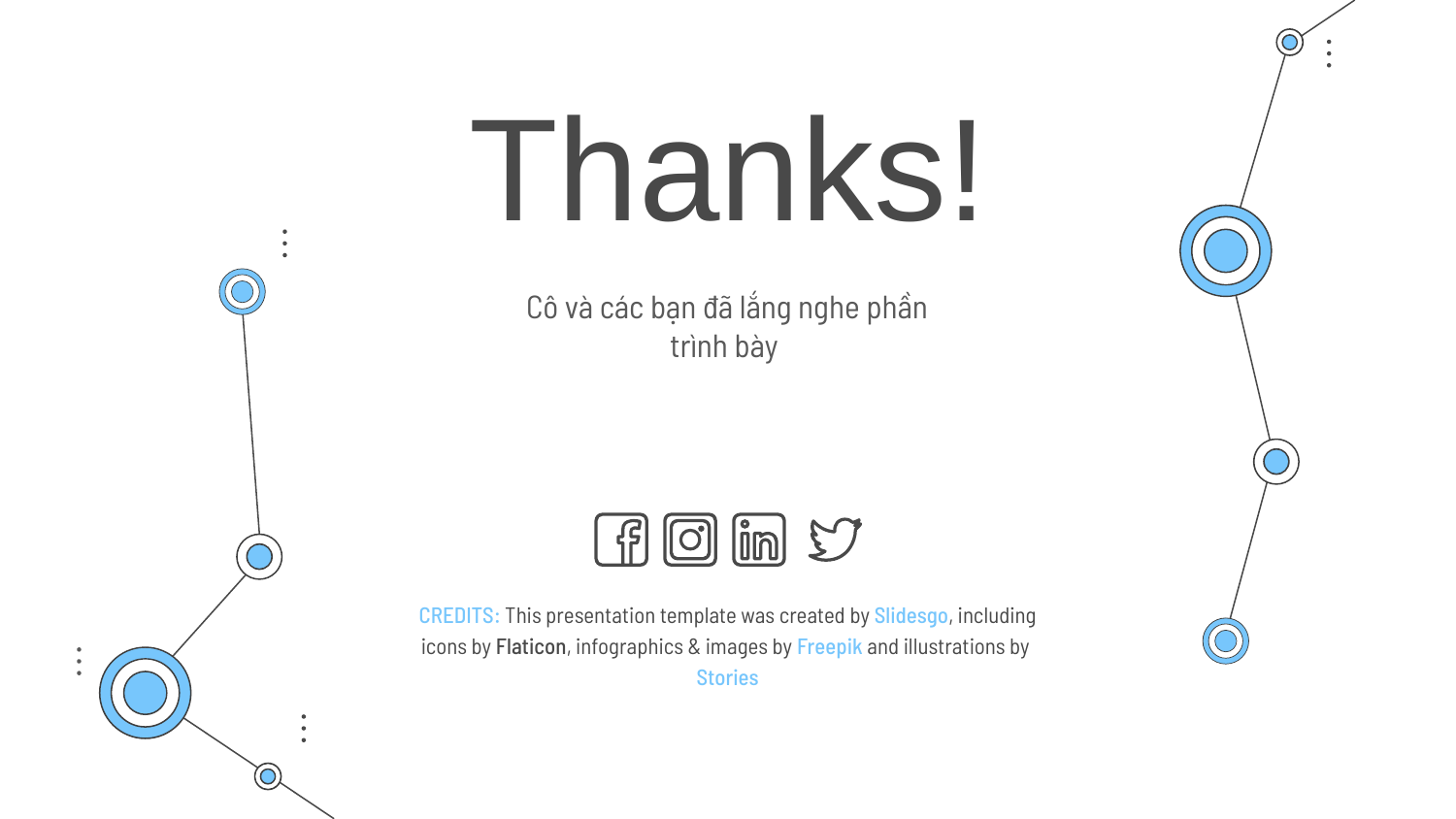

# Thanks!
Cô và các bạn đã lắng nghe phần trình bày